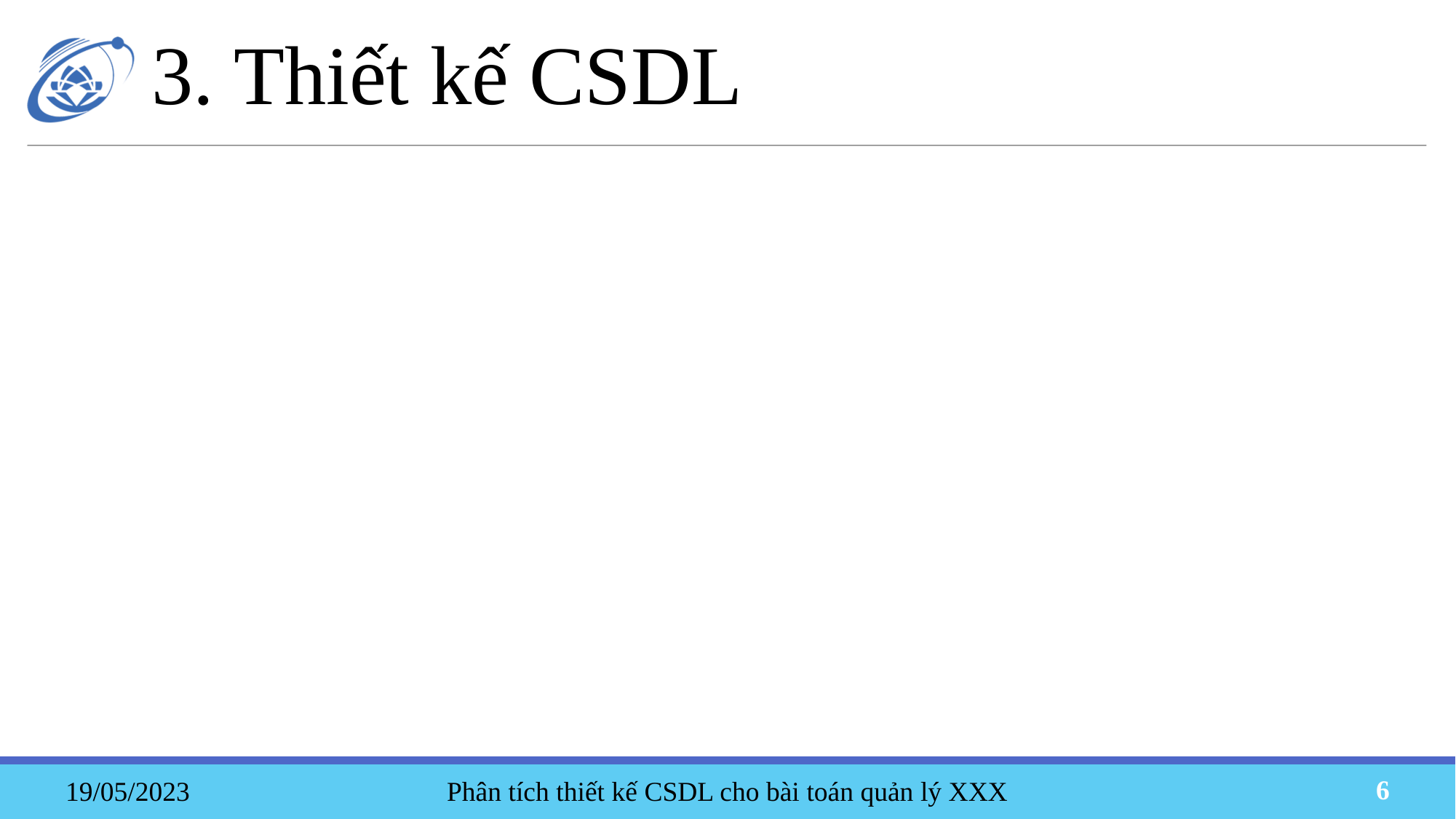

3. Thiết kế CSDL
Phân tích thiết kế CSDL cho bài toán quản lý XXX
19/05/2023
6